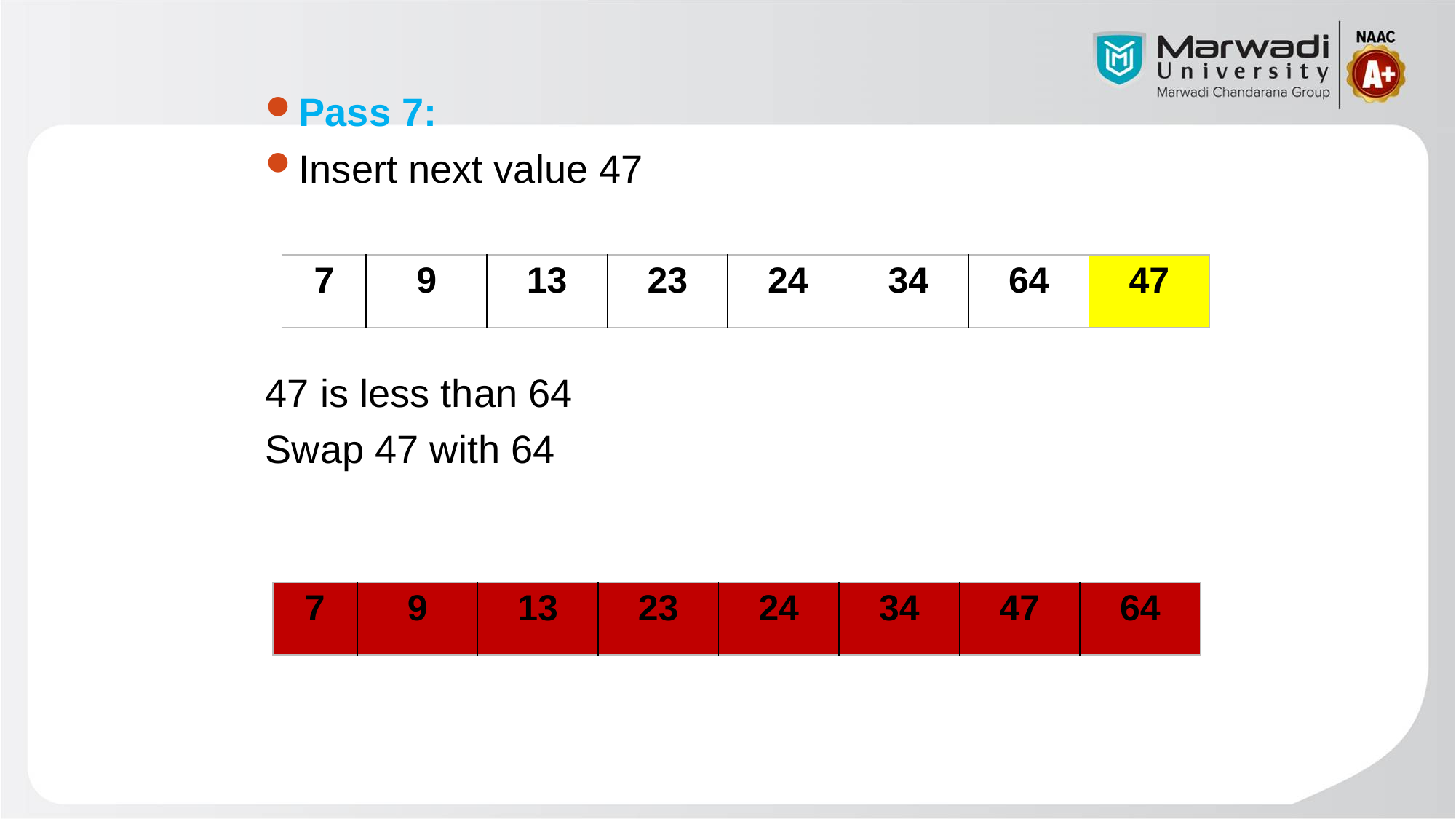

Pass 7:
Insert next value 47

47 is less than 64
Swap 47 with 64

| 7 | 9 | 13 | 23 | 24 | 34 | 64 | 47 |
| --- | --- | --- | --- | --- | --- | --- | --- |
| 7 | 9 | 13 | 23 | 24 | 34 | 47 | 64 |
| --- | --- | --- | --- | --- | --- | --- | --- |